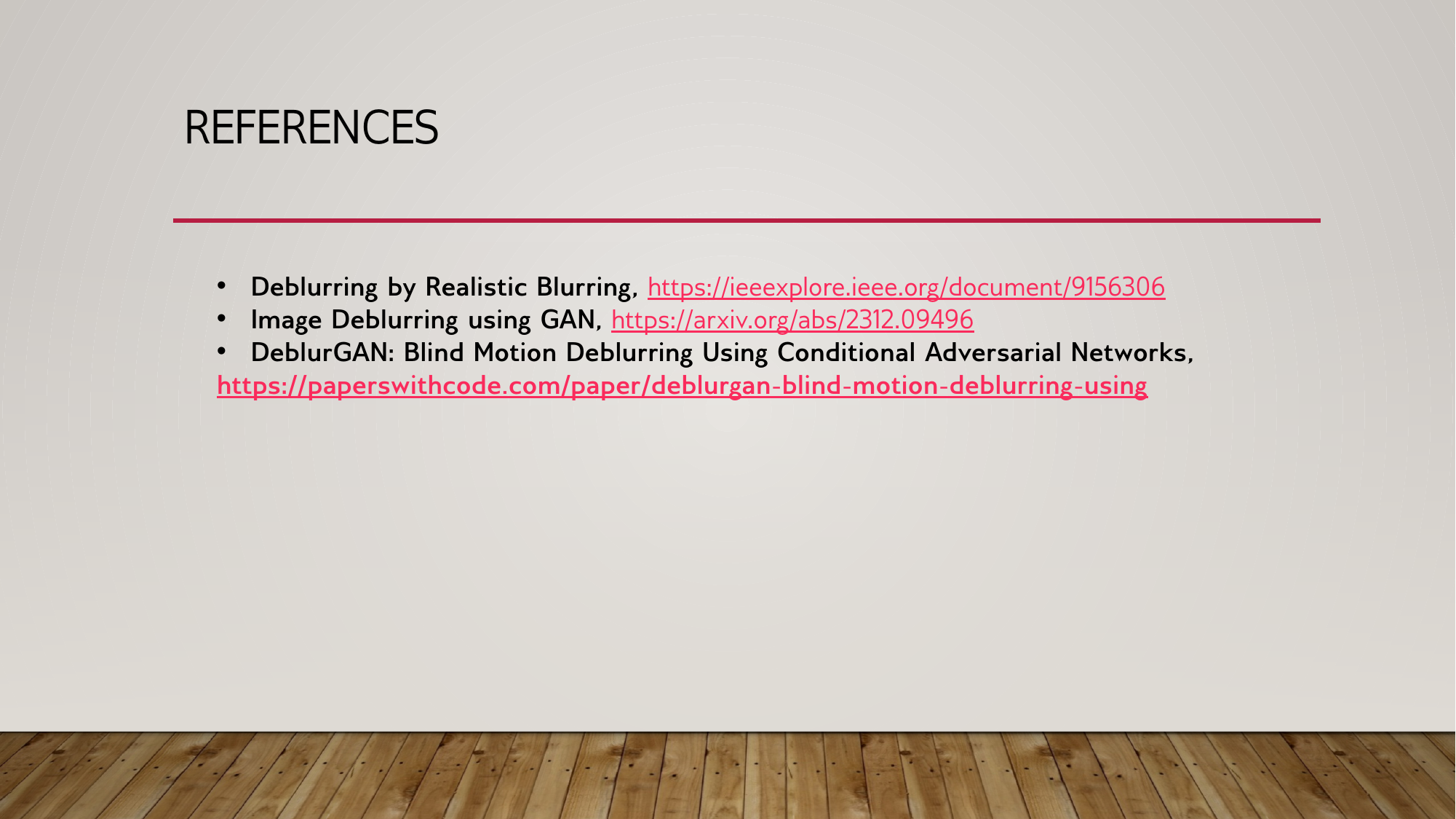

# References
Deblurring by Realistic Blurring, https://ieeexplore.ieee.org/document/9156306
Image Deblurring using GAN, https://arxiv.org/abs/2312.09496
DeblurGAN: Blind Motion Deblurring Using Conditional Adversarial Networks,
https://paperswithcode.com/paper/deblurgan-blind-motion-deblurring-using